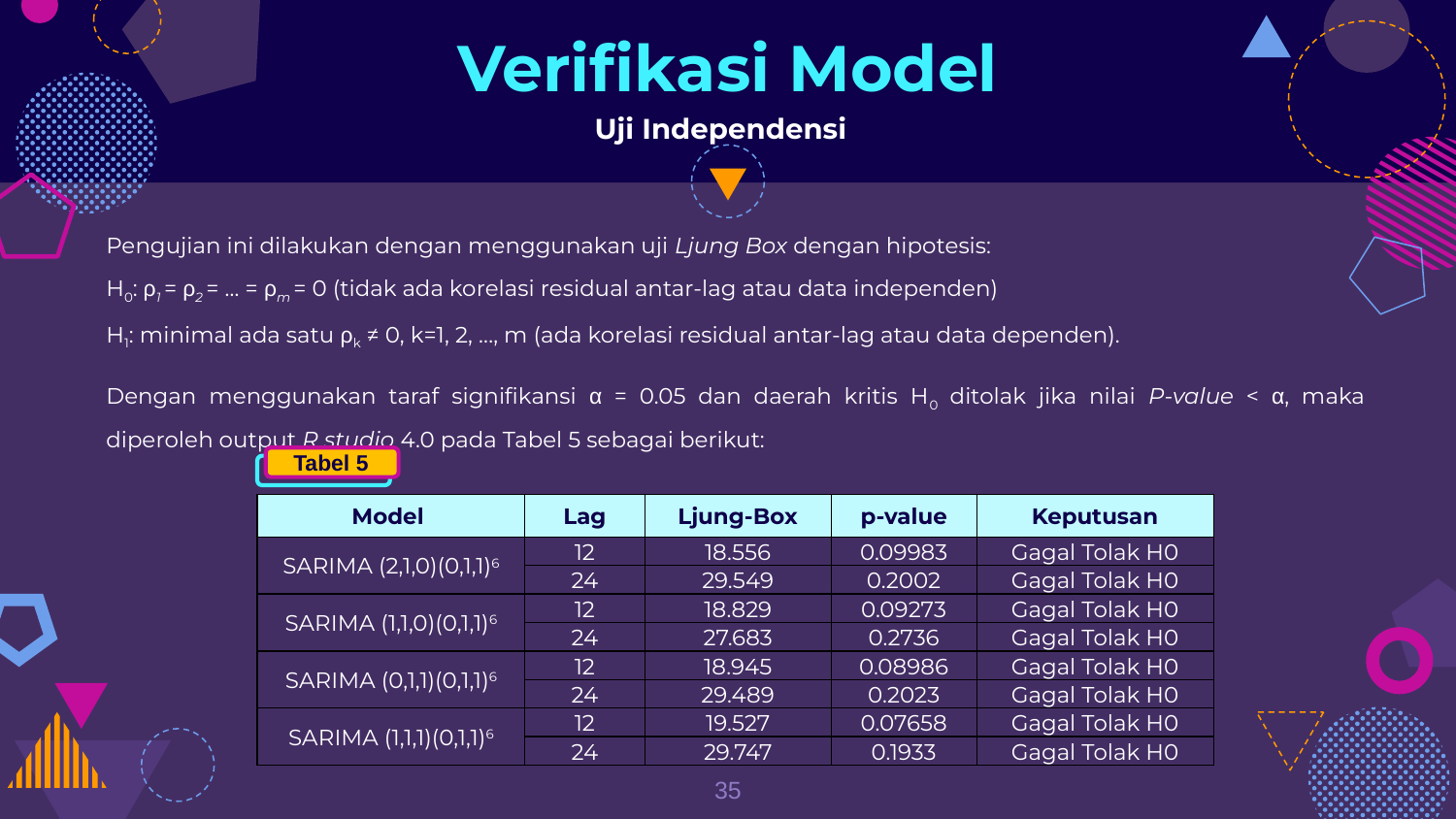

# Verifikasi Model
Uji Independensi
Pengujian ini dilakukan dengan menggunakan uji Ljung Box dengan hipotesis:
H0: ρ1 = ρ2 = ... = ρm = 0 (tidak ada korelasi residual antar-lag atau data independen)
H1: minimal ada satu ρk ≠ 0, k=1, 2, ..., m (ada korelasi residual antar-lag atau data dependen).
Dengan menggunakan taraf signifikansi α = 0.05 dan daerah kritis H0 ditolak jika nilai P-value < α, maka diperoleh output R studio 4.0 pada Tabel 5 sebagai berikut:
Tabel 5

| Model | Lag | Ljung-Box | p-value | Keputusan |
| --- | --- | --- | --- | --- |
| SARIMA (2,1,0)(0,1,1)6 | 12 | 18.556 | 0.09983 | Gagal Tolak H0 |
|  | 24 | 29.549 | 0.2002 | Gagal Tolak H0 |
| SARIMA (1,1,0)(0,1,1)6 | 12 | 18.829 | 0.09273 | Gagal Tolak H0 |
|  | 24 | 27.683 | 0.2736 | Gagal Tolak H0 |
| SARIMA (0,1,1)(0,1,1)6 | 12 | 18.945 | 0.08986 | Gagal Tolak H0 |
|  | 24 | 29.489 | 0.2023 | Gagal Tolak H0 |
| SARIMA (1,1,1)(0,1,1)6 | 12 | 19.527 | 0.07658 | Gagal Tolak H0 |
|  | 24 | 29.747 | 0.1933 | Gagal Tolak H0 |
35